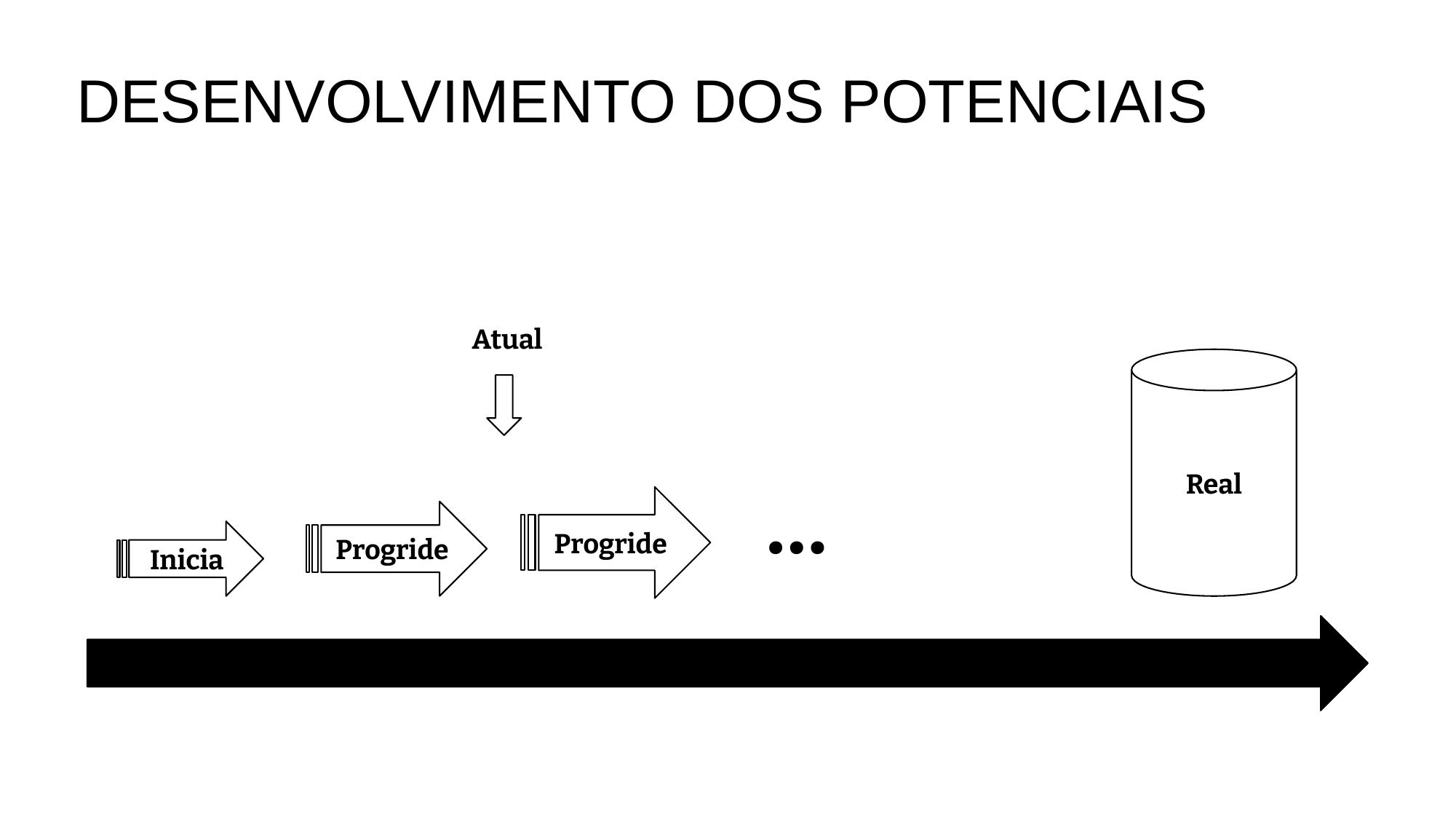

Desenvolvimento dos potenciais
Atual
Real

…
Progride
Progride
Inicia